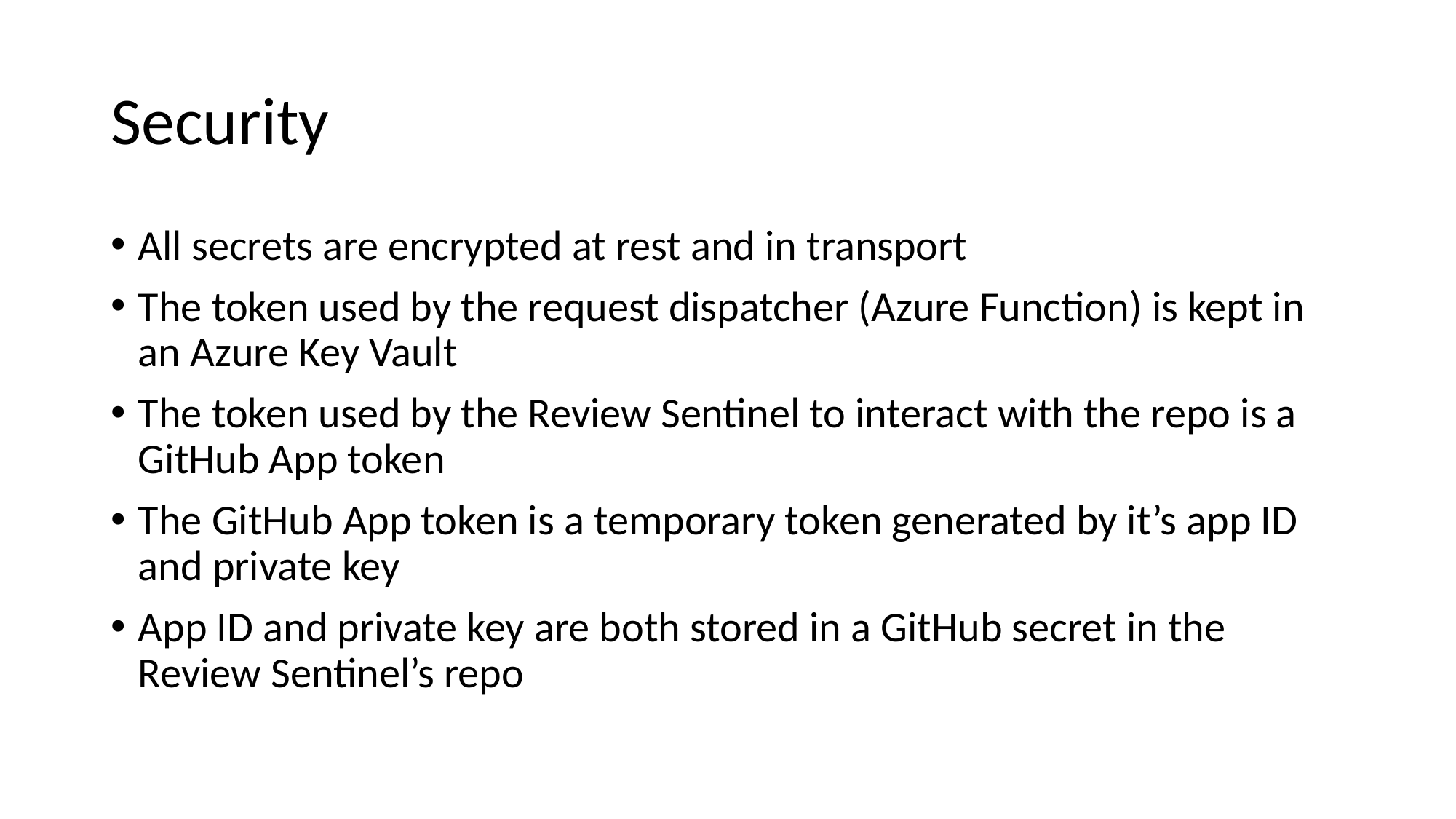

# Security
All secrets are encrypted at rest and in transport
The token used by the request dispatcher (Azure Function) is kept in an Azure Key Vault
The token used by the Review Sentinel to interact with the repo is a GitHub App token
The GitHub App token is a temporary token generated by it’s app ID and private key
App ID and private key are both stored in a GitHub secret in the Review Sentinel’s repo